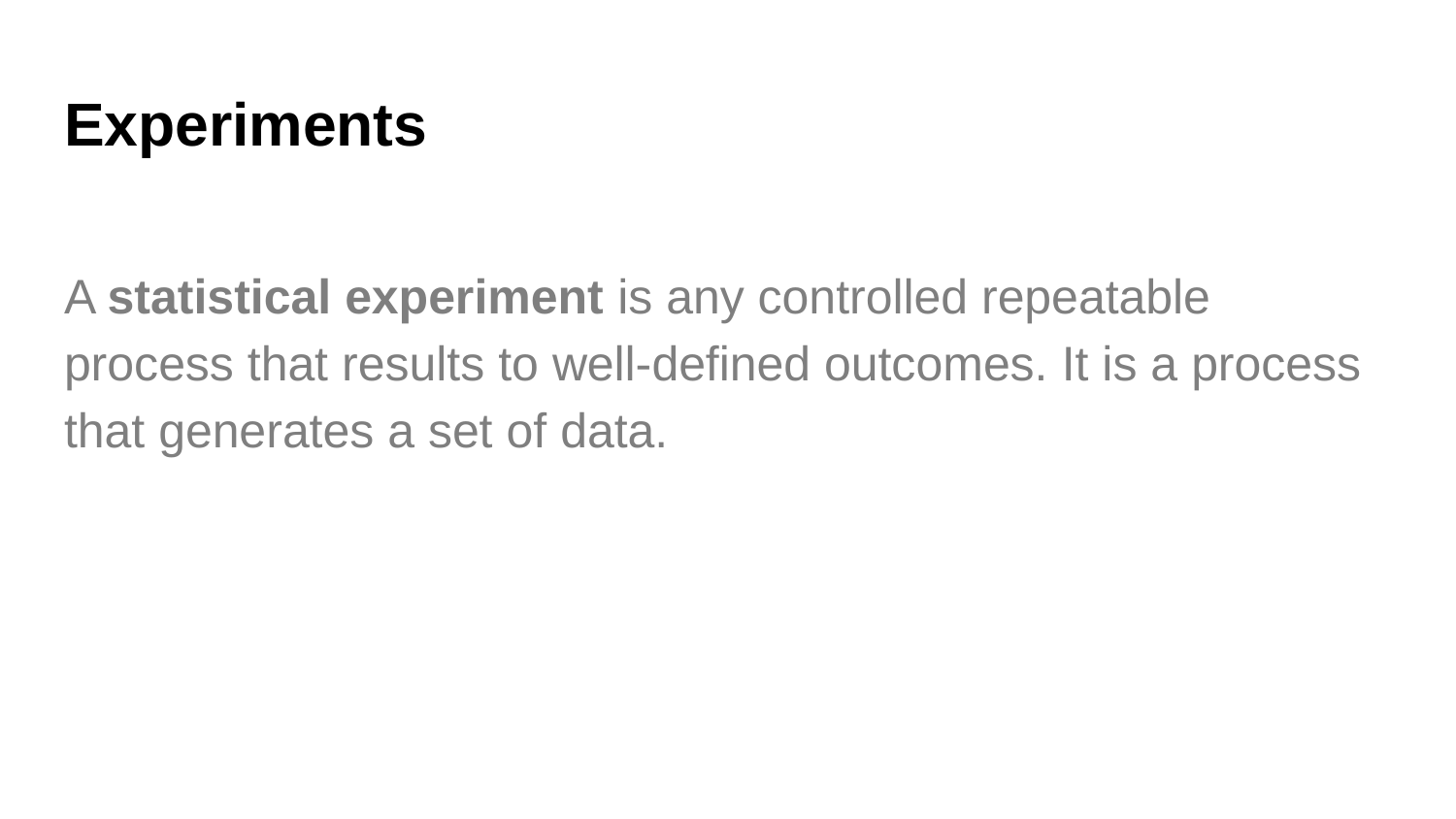

# Experiments

A statistical experiment is any controlled repeatable process that results to well-defined outcomes. It is a process that generates a set of data.